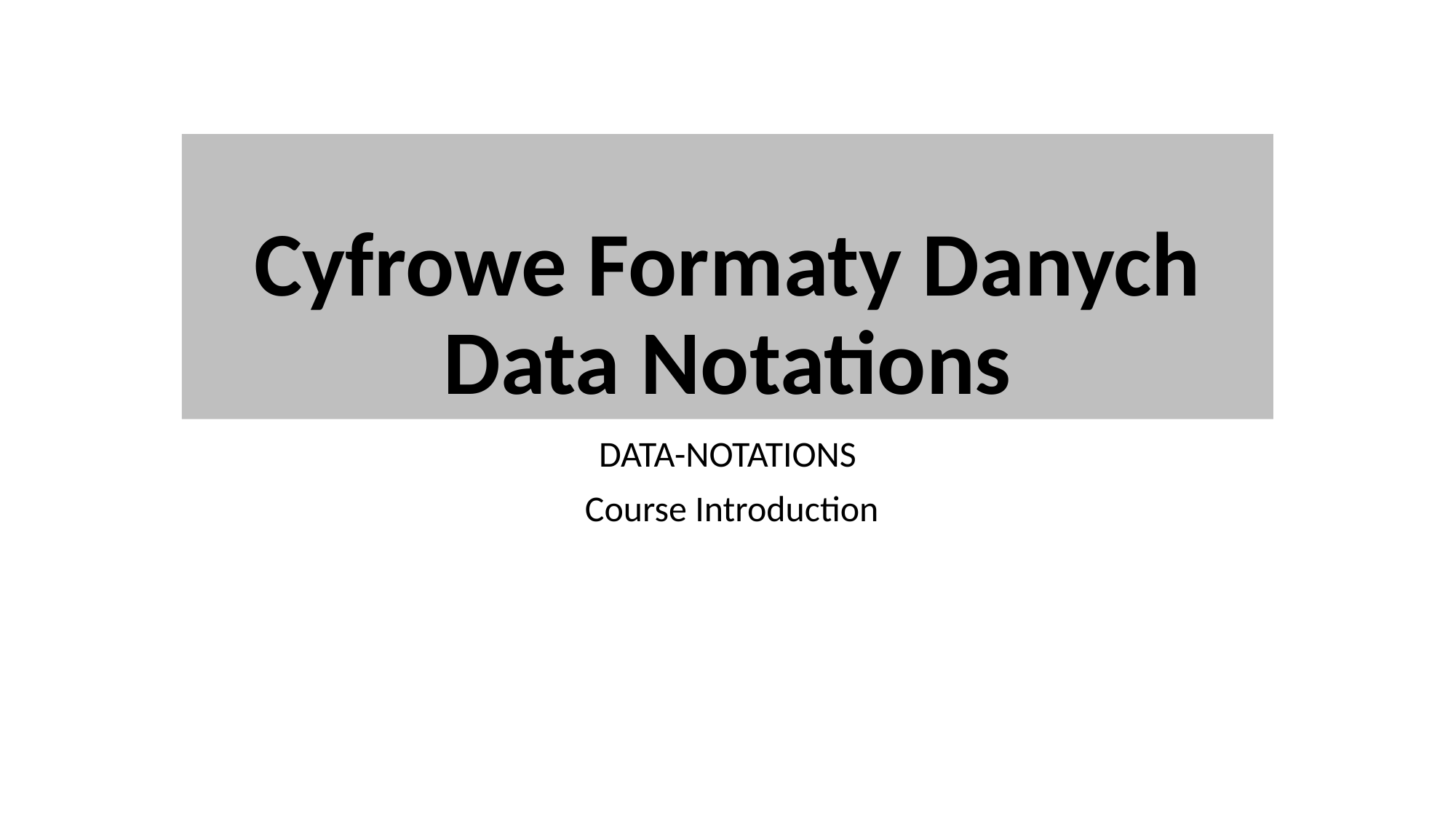

# Cyfrowe Formaty Danych Data Notations
DATA-NOTATIONS
 Course Introduction